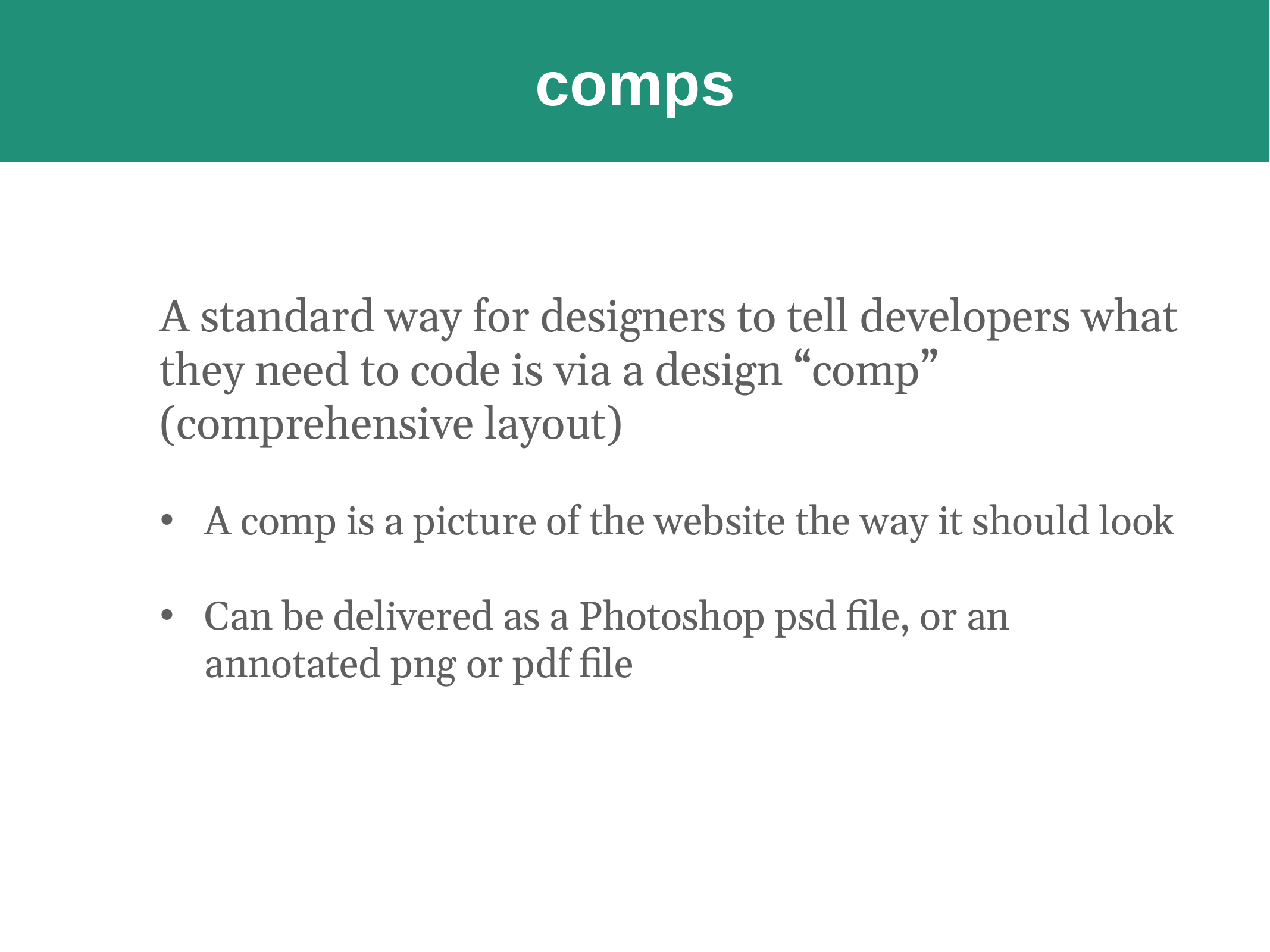

# comps
A standard way for designers to tell developers what they need to code is via a design “comp” (comprehensive layout)

A comp is a picture of the website the way it should look

Can be delivered as a Photoshop psd file, or an annotated png or pdf file